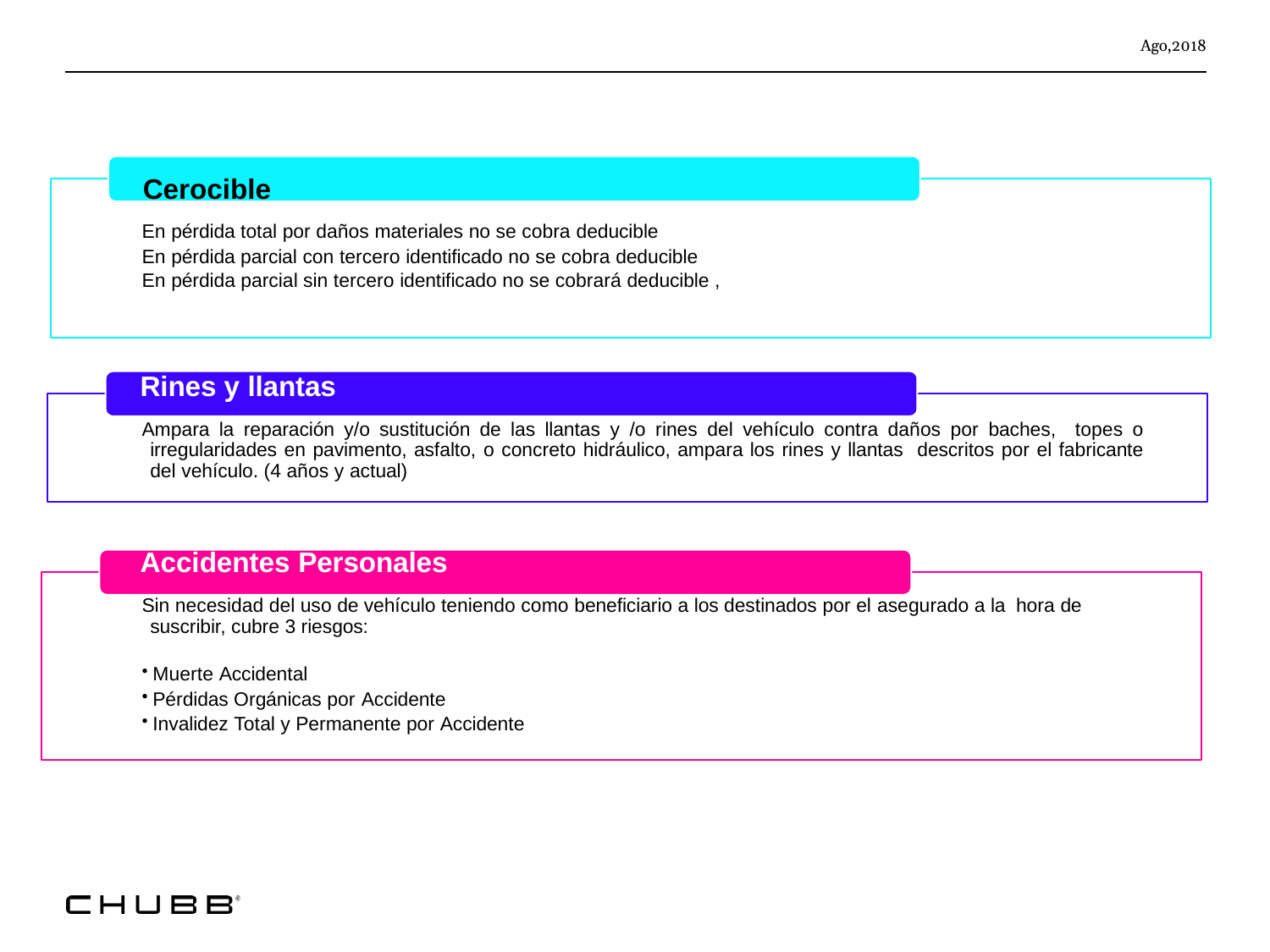

Cerocible
En pérdida total por daños materiales no se cobra deducible
En pérdida parcial con tercero identificado no se cobra deducible
En pérdida parcial sin tercero identificado no se cobrará deducible ,

Rines y llantas
Ampara la reparación y/o sustitución de las llantas y /o rines del vehículo contra daños por baches,  topes o irregularidades en pavimento, asfalto, o concreto hidráulico, ampara los rines y llantas  descritos por el fabricante del vehículo. (4 años y actual)

Accidentes Personales
Sin necesidad del uso de vehículo teniendo como beneficiario a los destinados por el asegurado a la  hora de suscribir, cubre 3 riesgos:

Muerte Accidental
Pérdidas Orgánicas por Accidente
Invalidez Total y Permanente por Accidente
Ago,2018
# Cerocible Perdida Total Daños Materiales